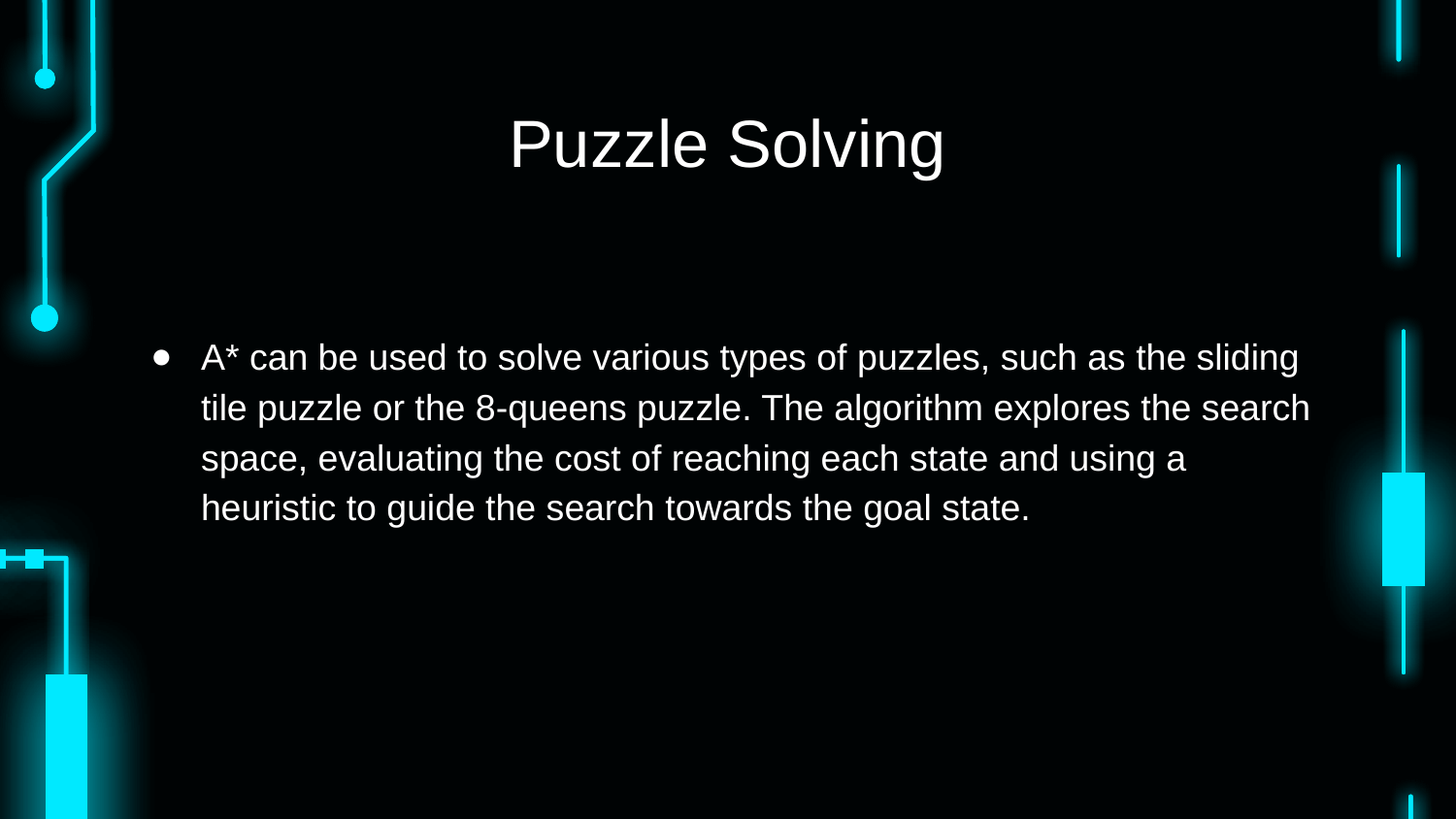

# Puzzle Solving
A* can be used to solve various types of puzzles, such as the sliding tile puzzle or the 8-queens puzzle. The algorithm explores the search space, evaluating the cost of reaching each state and using a heuristic to guide the search towards the goal state.